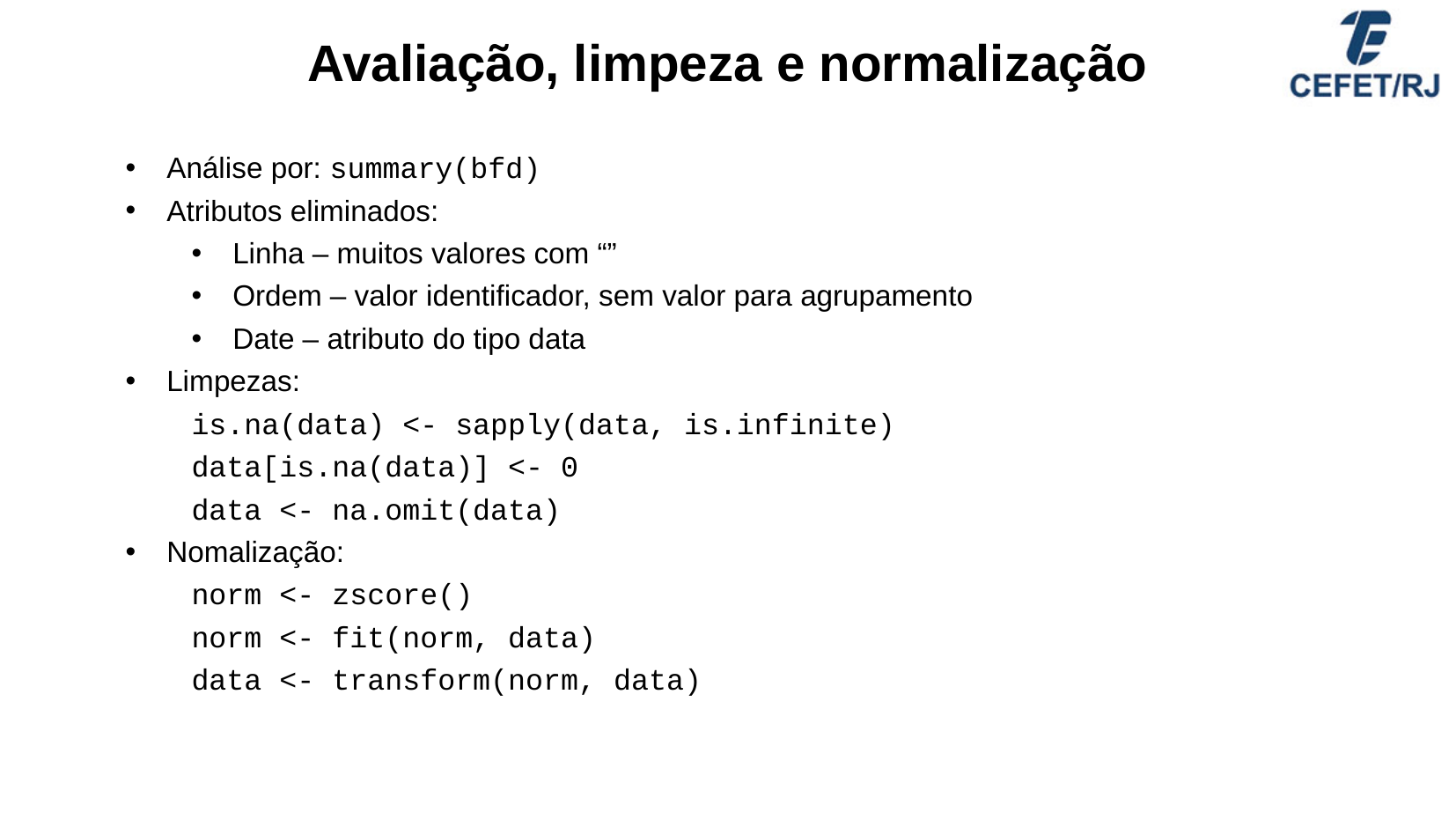

Avaliação, limpeza e normalização
Análise por: summary(bfd)
Atributos eliminados:
Linha – muitos valores com “”
Ordem – valor identificador, sem valor para agrupamento
Date – atributo do tipo data
Limpezas:
is.na(data) <- sapply(data, is.infinite)
data[is.na(data)] <- 0
data <- na.omit(data)
Nomalização:
norm <- zscore()
norm <- fit(norm, data)
data <- transform(norm, data)